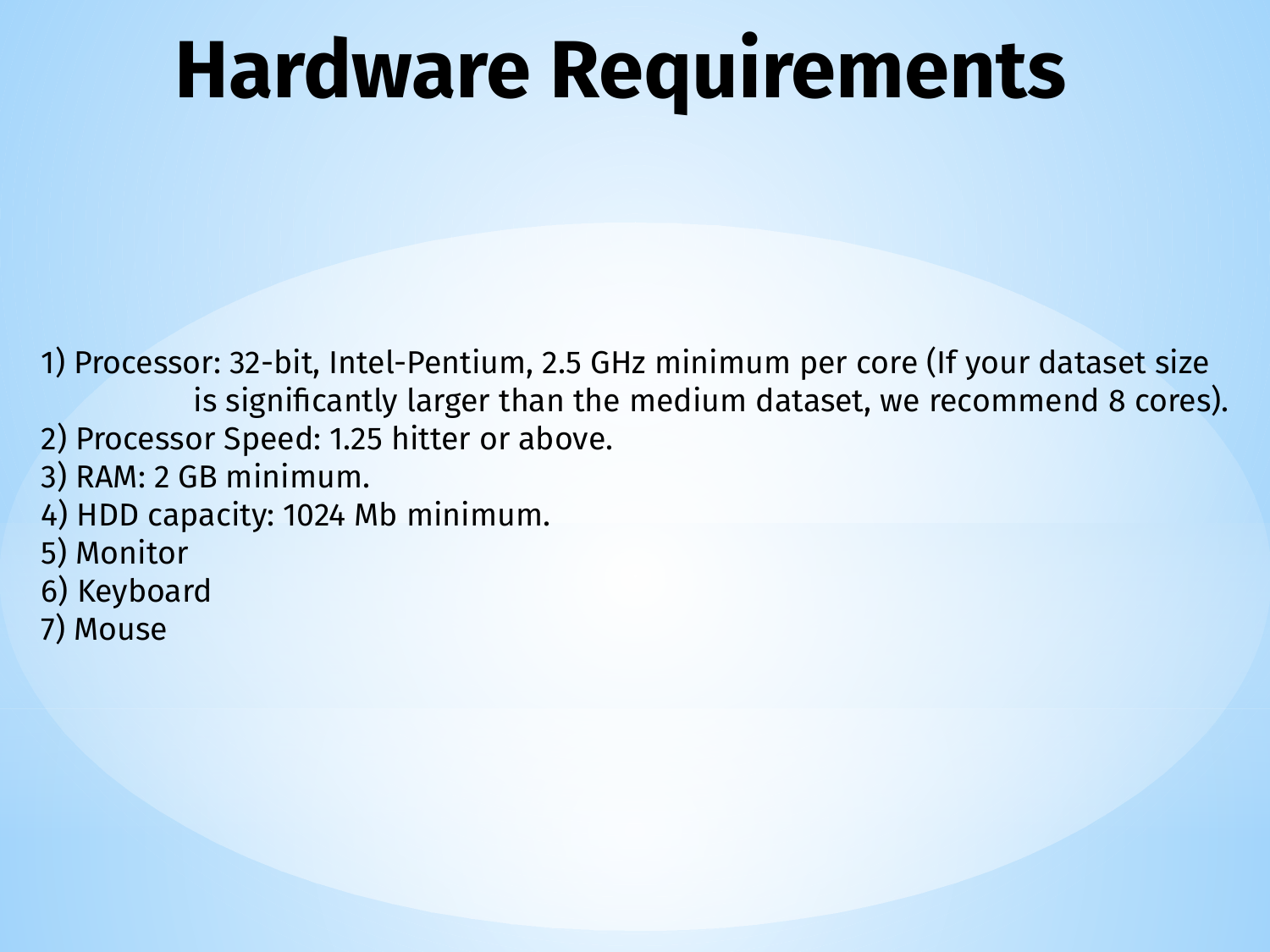

# Hardware Requirements
1) Processor: 32-bit, Intel-Pentium, 2.5 GHz minimum per core (If your dataset size	   is significantly larger than the medium dataset, we recommend 8 cores).
2) Processor Speed: 1.25 hitter or above.
3) RAM: 2 GB minimum.
4) HDD capacity: 1024 Mb minimum.
5) Monitor
6) Keyboard
7) Mouse